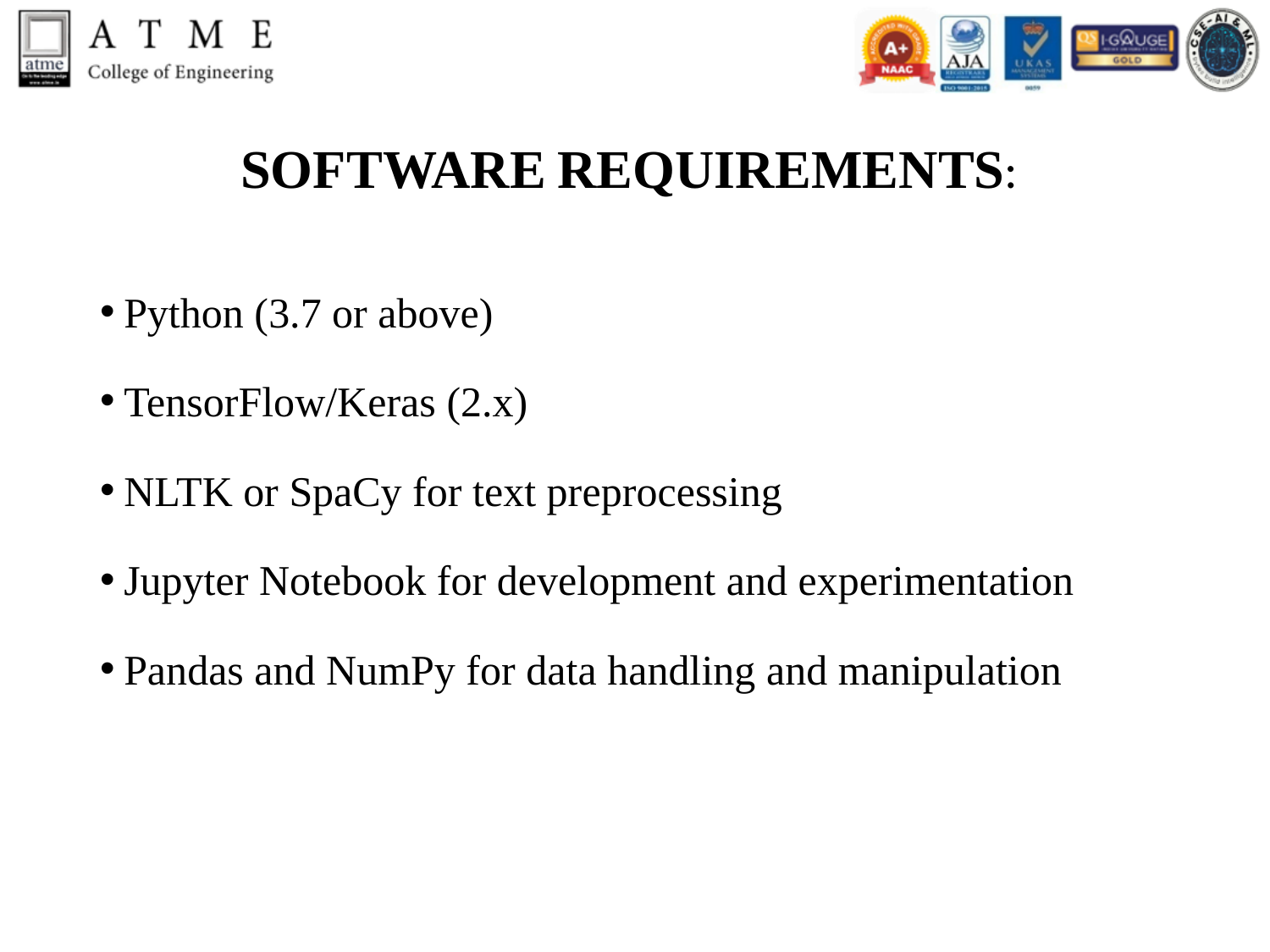

# SOFTWARE REQUIREMENTS:
Python (3.7 or above)
TensorFlow/Keras (2.x)
NLTK or SpaCy for text preprocessing
Jupyter Notebook for development and experimentation
Pandas and NumPy for data handling and manipulation